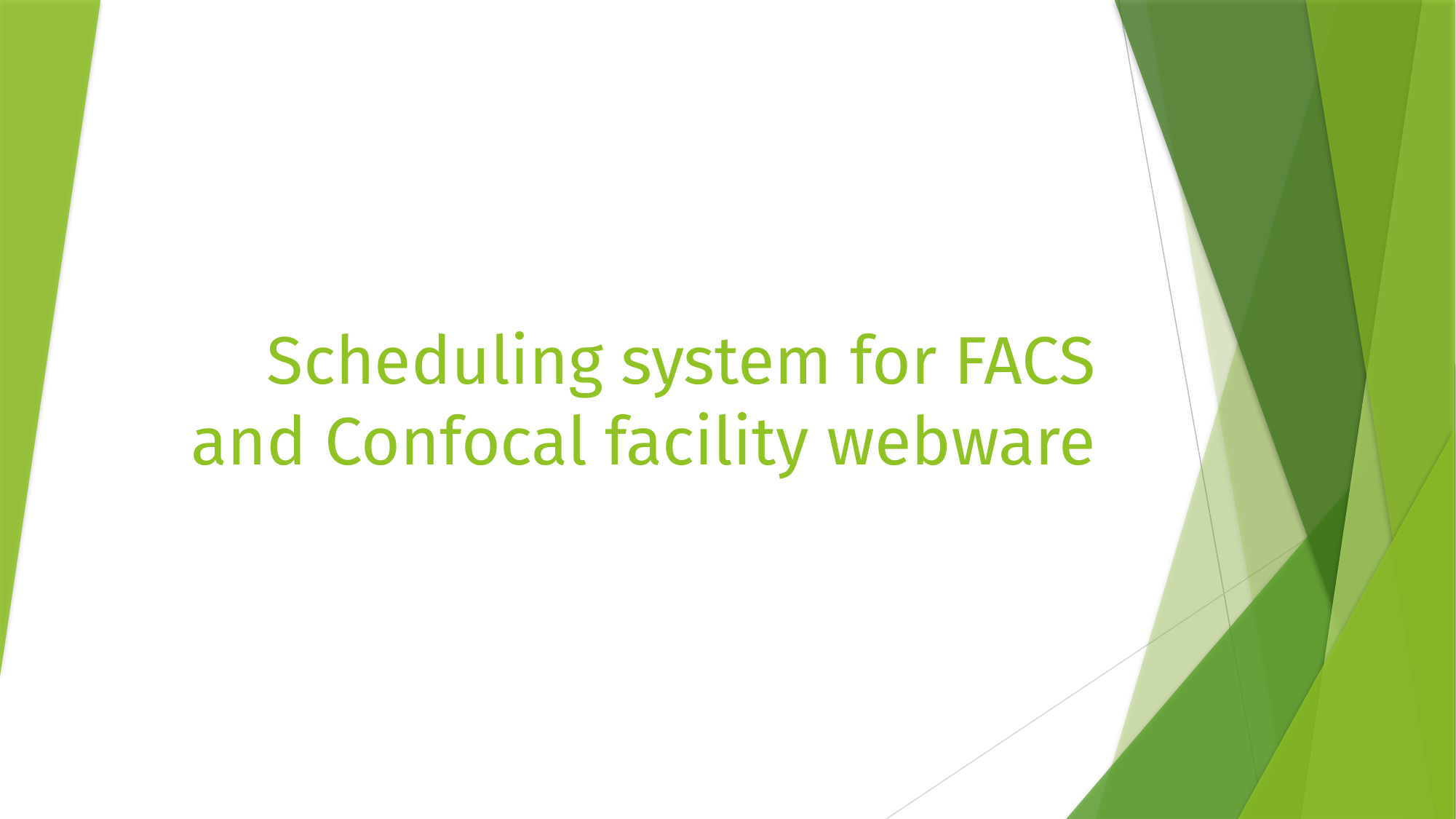

# Scheduling system for FACS and Confocal facility webware